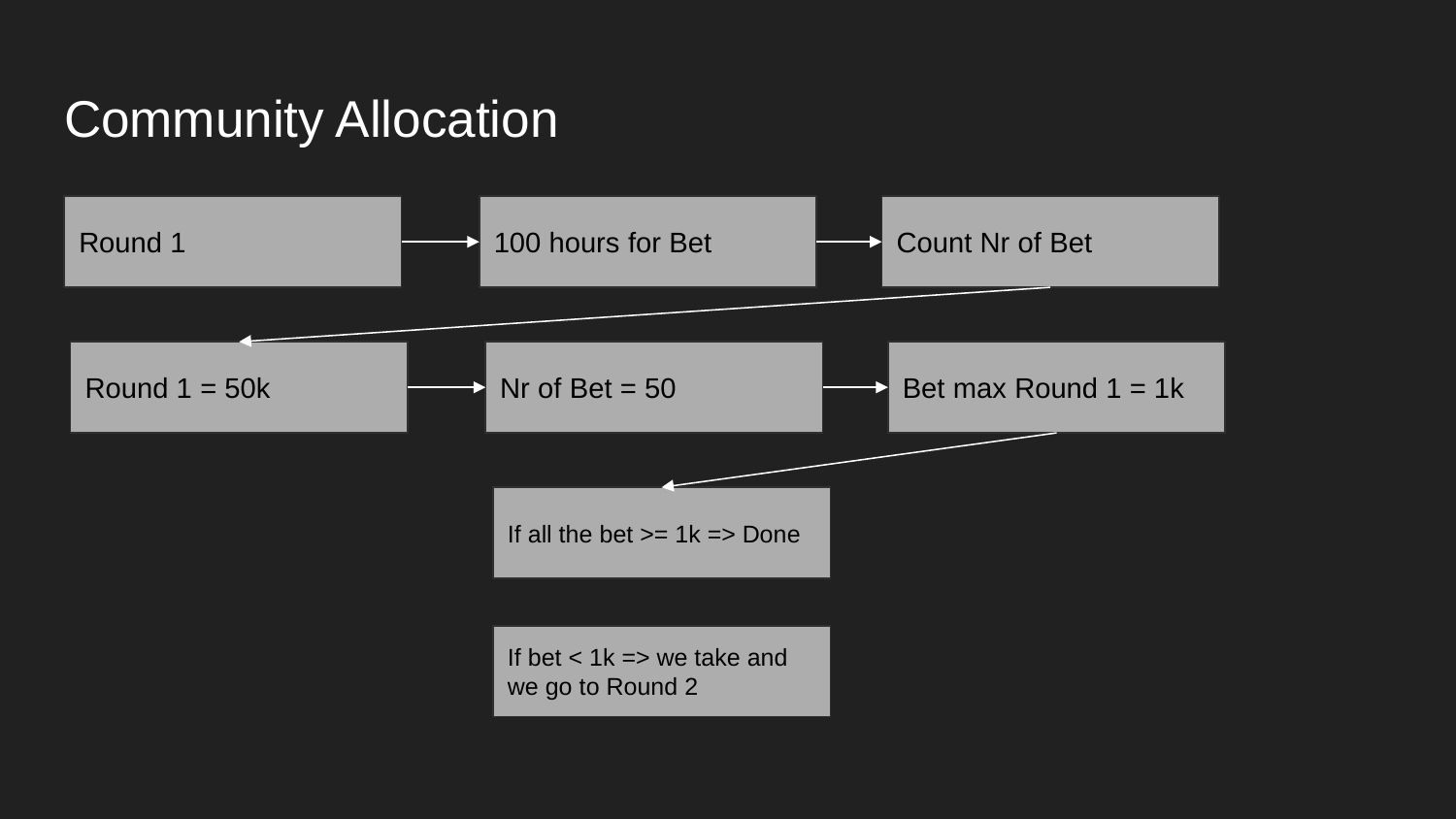

# Community Allocation
Round 1
100 hours for Bet
Count Nr of Bet
Round 1 = 50k
Nr of Bet = 50
Bet max Round 1 = 1k
If all the bet >= 1k => Done
If bet < 1k => we take and we go to Round 2